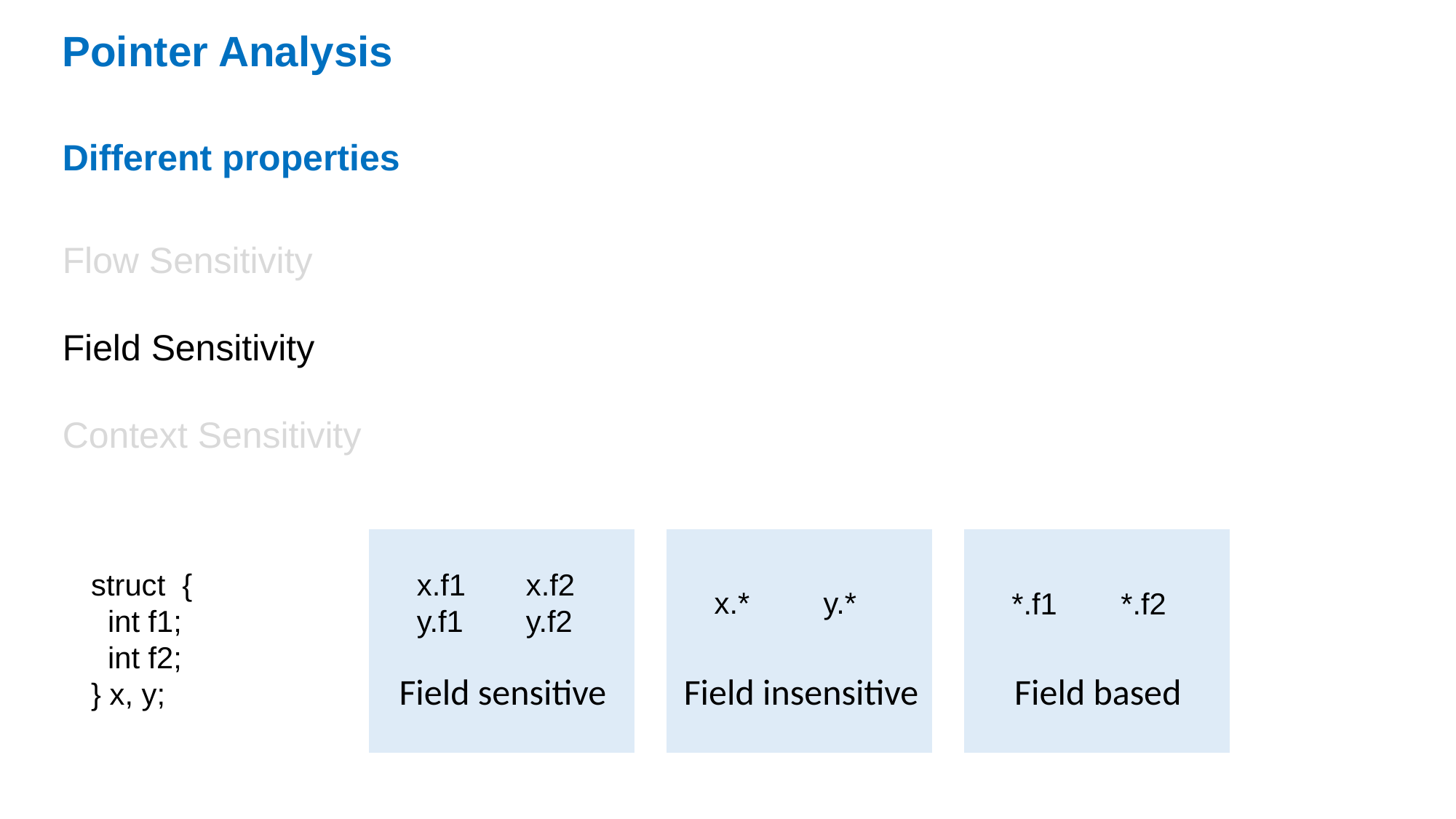

Pointer Analysis
Different properties
Flow Sensitivity

Field Sensitivity

Context Sensitivity

struct  {
  int f1;
  int f2;
} x, y;
x.f1	x.f2
y.f1	y.f2
x.*	y.*
*.f1	*.f2
Field based
Field sensitive
Field insensitive
Radu Rugina, Lecture Slides 2005